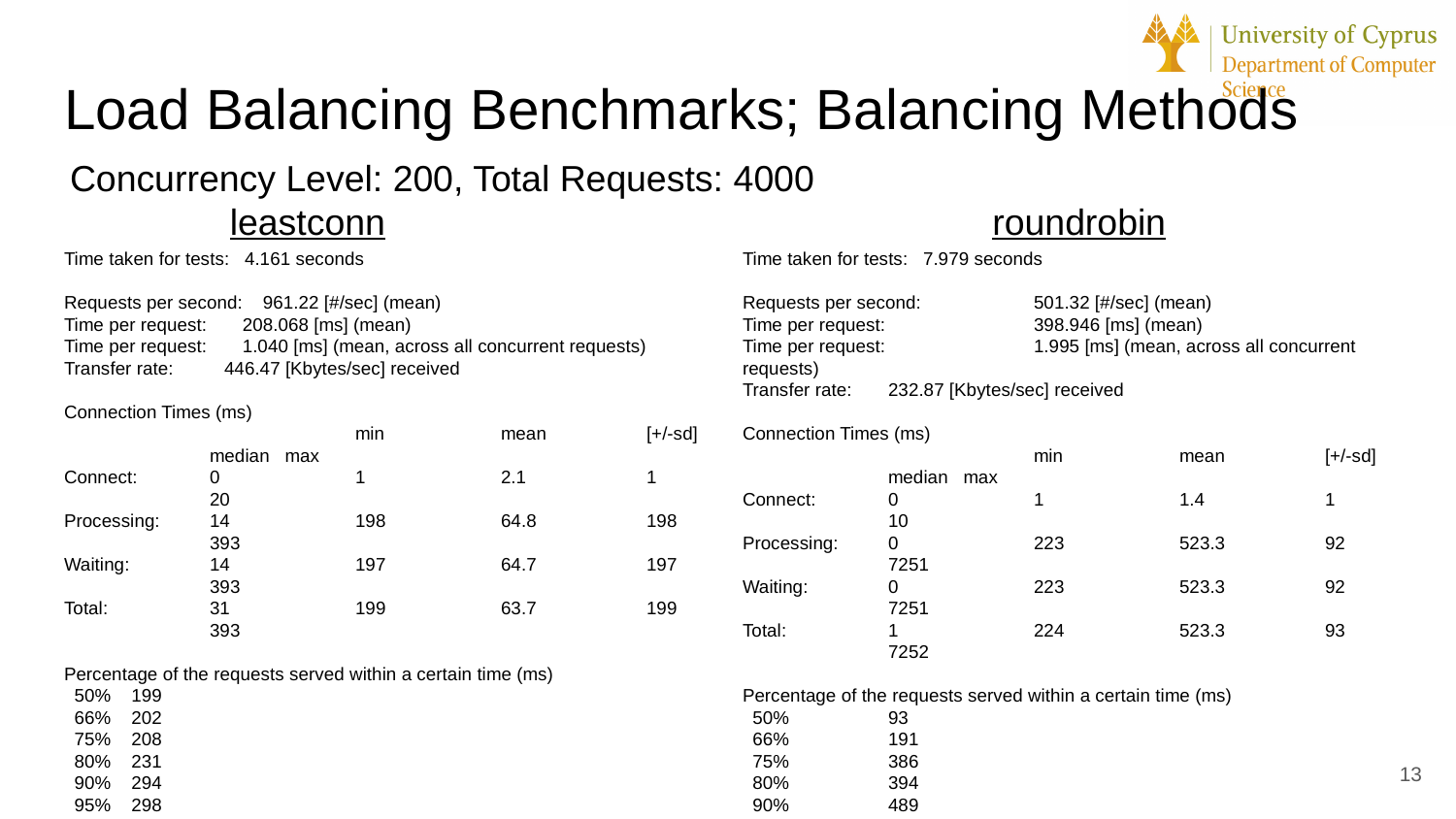

# Load Balancing Benchmarks; Balancing Methods
Concurrency Level: 200, Total Requests: 4000

leastconn
roundrobin
Time taken for tests:   4.161 seconds

Requests per second:    961.22 [#/sec] (mean)
Time per request:       208.068 [ms] (mean)
Time per request:       1.040 [ms] (mean, across all concurrent requests)
Transfer rate:          446.47 [Kbytes/sec] received

Connection Times (ms)
              		min  	mean	[+/-sd] 	median   max
Connect:        	0    	1   	2.1      	1      	20
Processing:    	14  	198  	64.8    	198     	393
Waiting:       	14  	197  	64.7    	197     	393
Total:         	31  	199  	63.7    	199     	393

Percentage of the requests served within a certain time (ms)
  50%    199
  66%    202
  75%    208
  80%    231
  90%    294
  95%    298
  98%    300
  99%    302
 100%    393 (longest request)
Successful Requests: 4000
Time taken for tests:   7.979 seconds

Requests per second:	501.32 [#/sec] (mean)
Time per request:   	398.946 [ms] (mean)
Time per request:   	1.995 [ms] (mean, across all concurrent requests)
Transfer rate:      	232.87 [Kbytes/sec] received

Connection Times (ms)
          		min  	mean	[+/-sd] 	median   max
Connect:    	0	1   	1.4  	1  	10
Processing: 	0  	223 	523.3 	92	7251
Waiting:    	0  	223 	523.3 	92	7251
Total:      	1  	224 	523.3 	93	7252

Percentage of the requests served within a certain time (ms)
  50% 	93
  66%	191
  75%	386
  80%	394
  90%	489
  95%	499
  98%   1489
  99%   3045
 100%   7252 (longest request)
Successful Requests: 4000
13